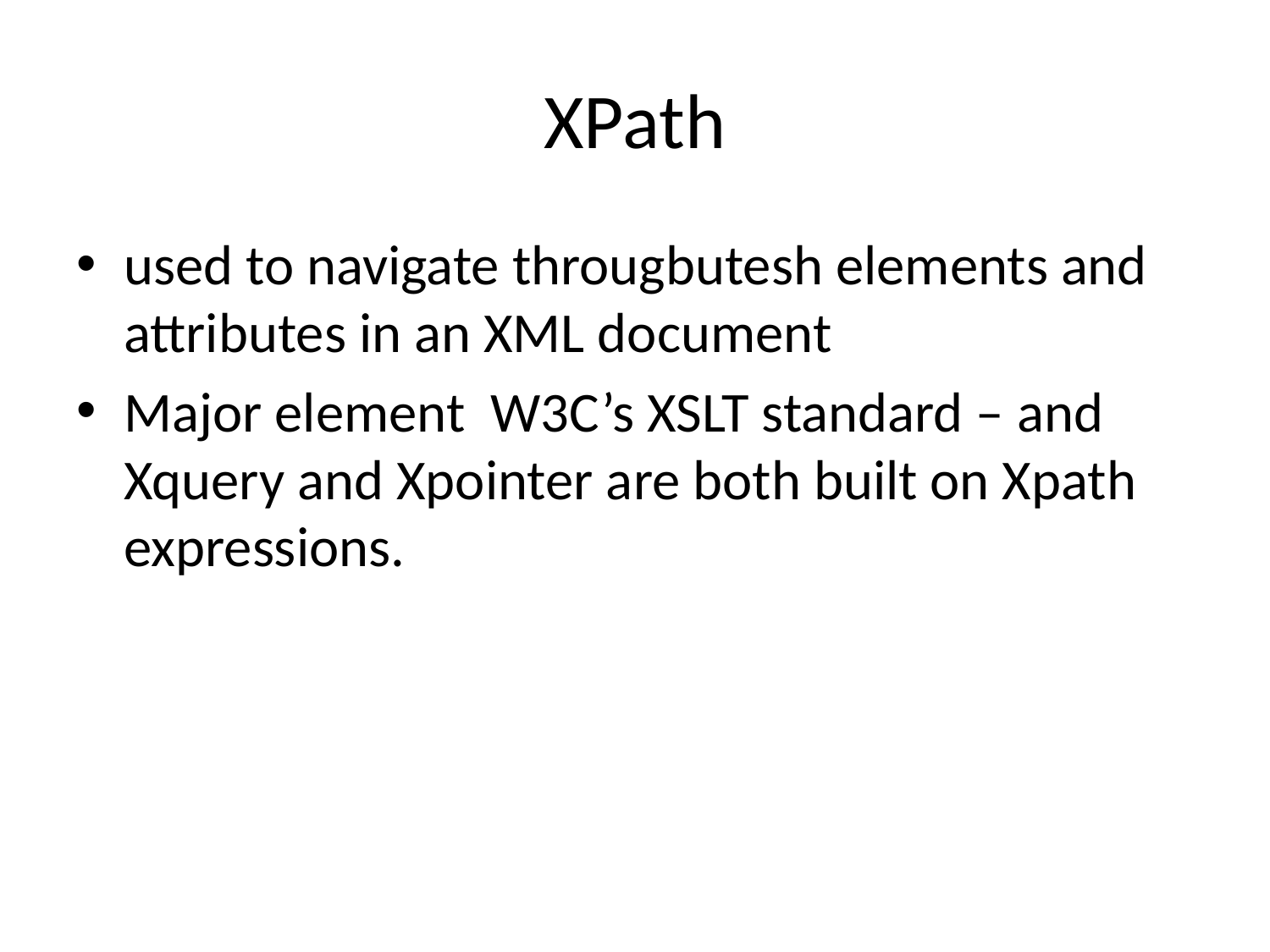

# XPath
used to navigate througbutesh elements and attributes in an XML document
Major element  W3C’s XSLT standard – and Xquery and Xpointer are both built on Xpath expressions.